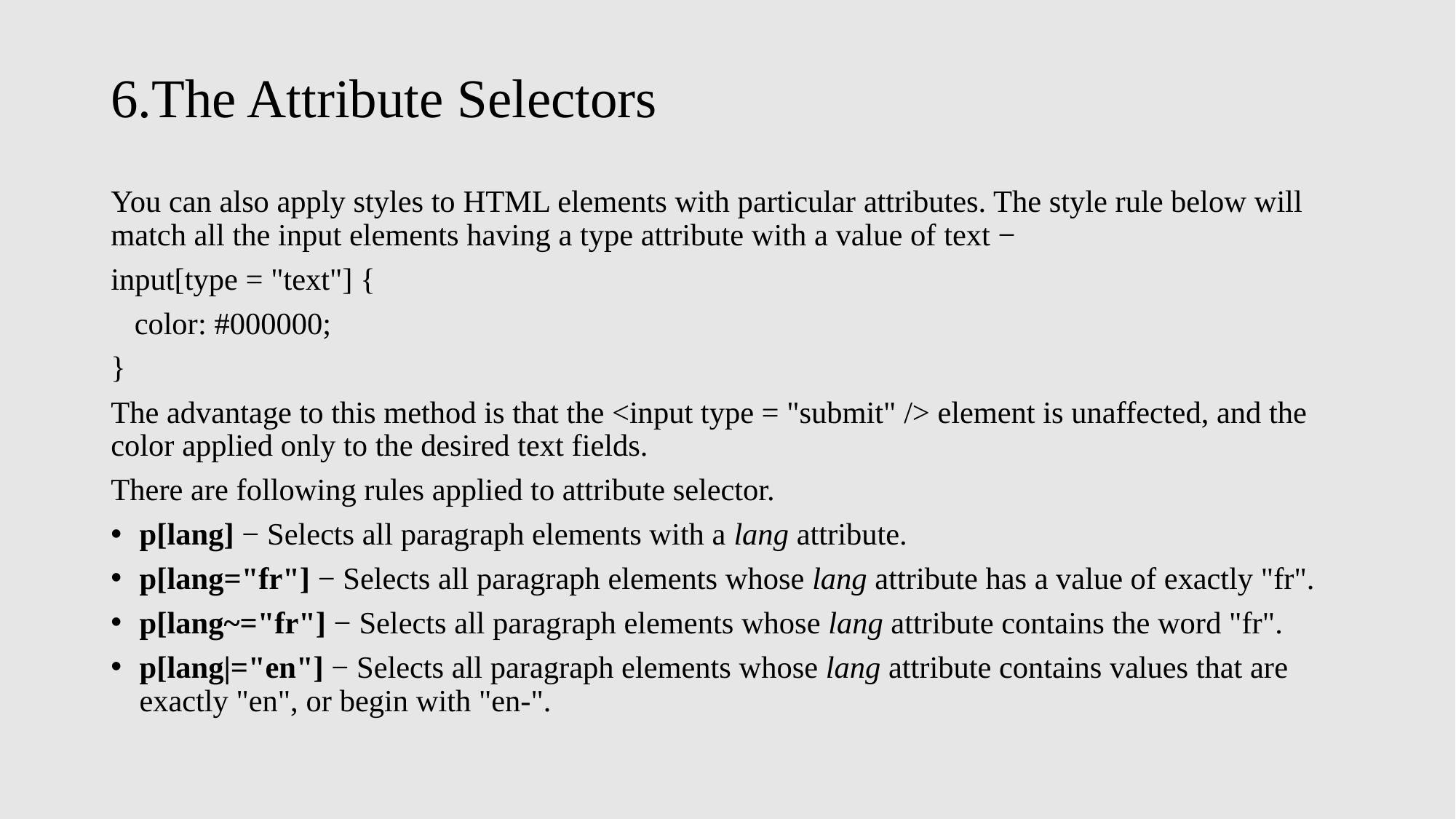

# 6.The Attribute Selectors
You can also apply styles to HTML elements with particular attributes. The style rule below will match all the input elements having a type attribute with a value of text −
input[type = "text"] {
   color: #000000;
}
The advantage to this method is that the <input type = "submit" /> element is unaffected, and the color applied only to the desired text fields.
There are following rules applied to attribute selector.
p[lang] − Selects all paragraph elements with a lang attribute.
p[lang="fr"] − Selects all paragraph elements whose lang attribute has a value of exactly "fr".
p[lang~="fr"] − Selects all paragraph elements whose lang attribute contains the word "fr".
p[lang|="en"] − Selects all paragraph elements whose lang attribute contains values that are exactly "en", or begin with "en-".